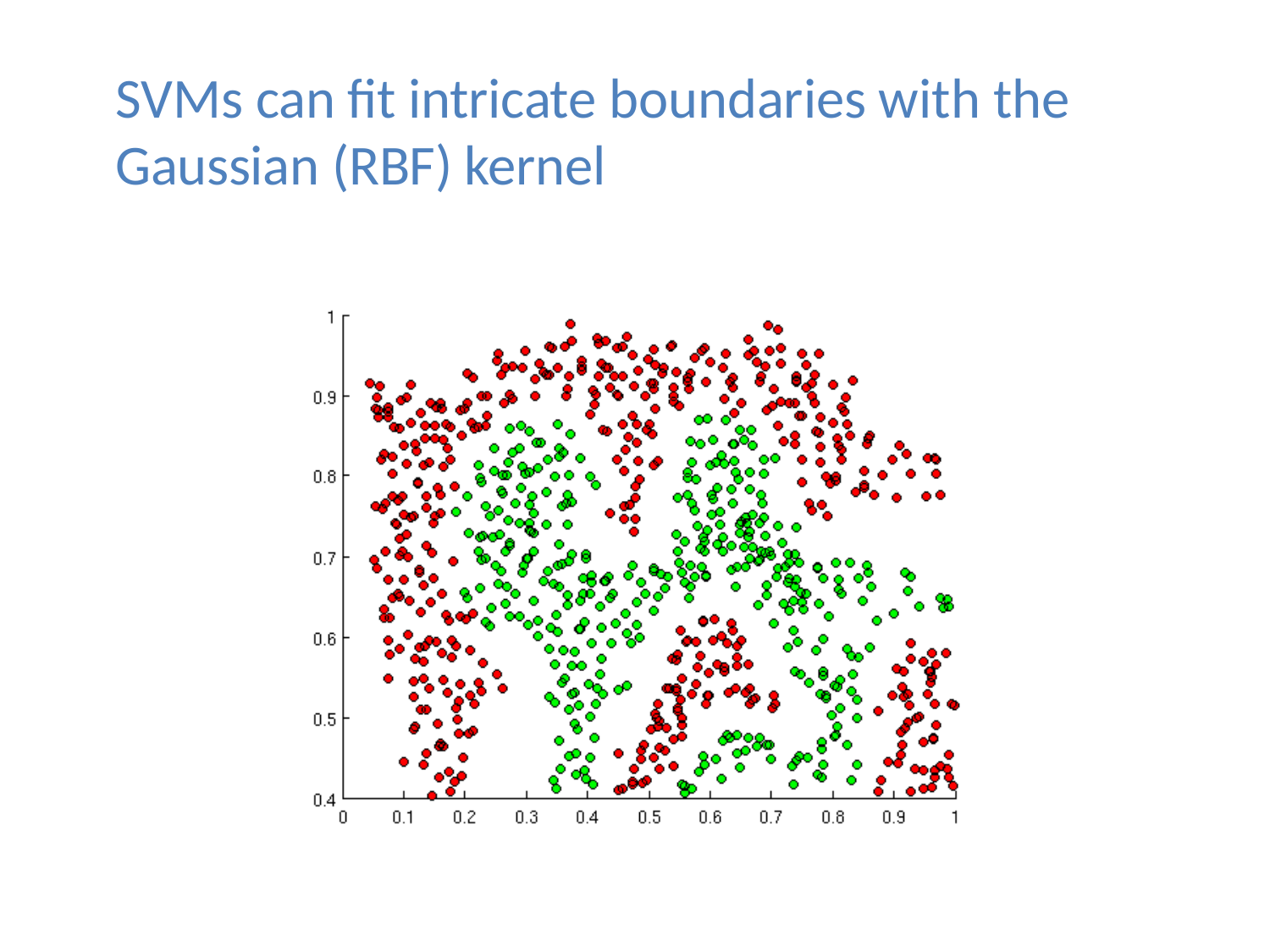

SVMs can ﬁt intricate boundaries with the Gaussian (RBF) kernel